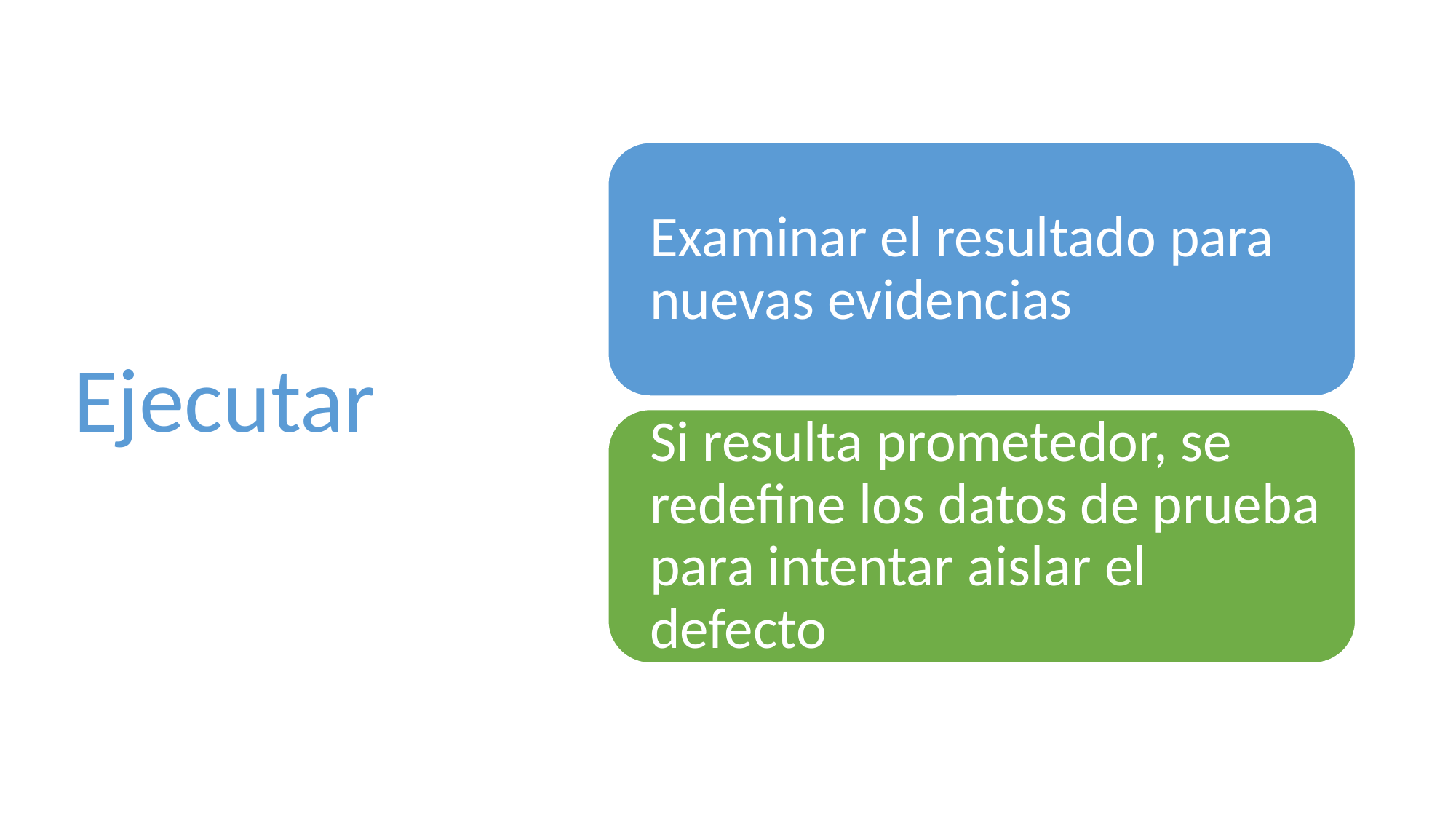

# Ejecutar
Examinar el resultado para nuevas evidencias
Si resulta prometedor, se redefine los datos de prueba para intentar aislar el defecto